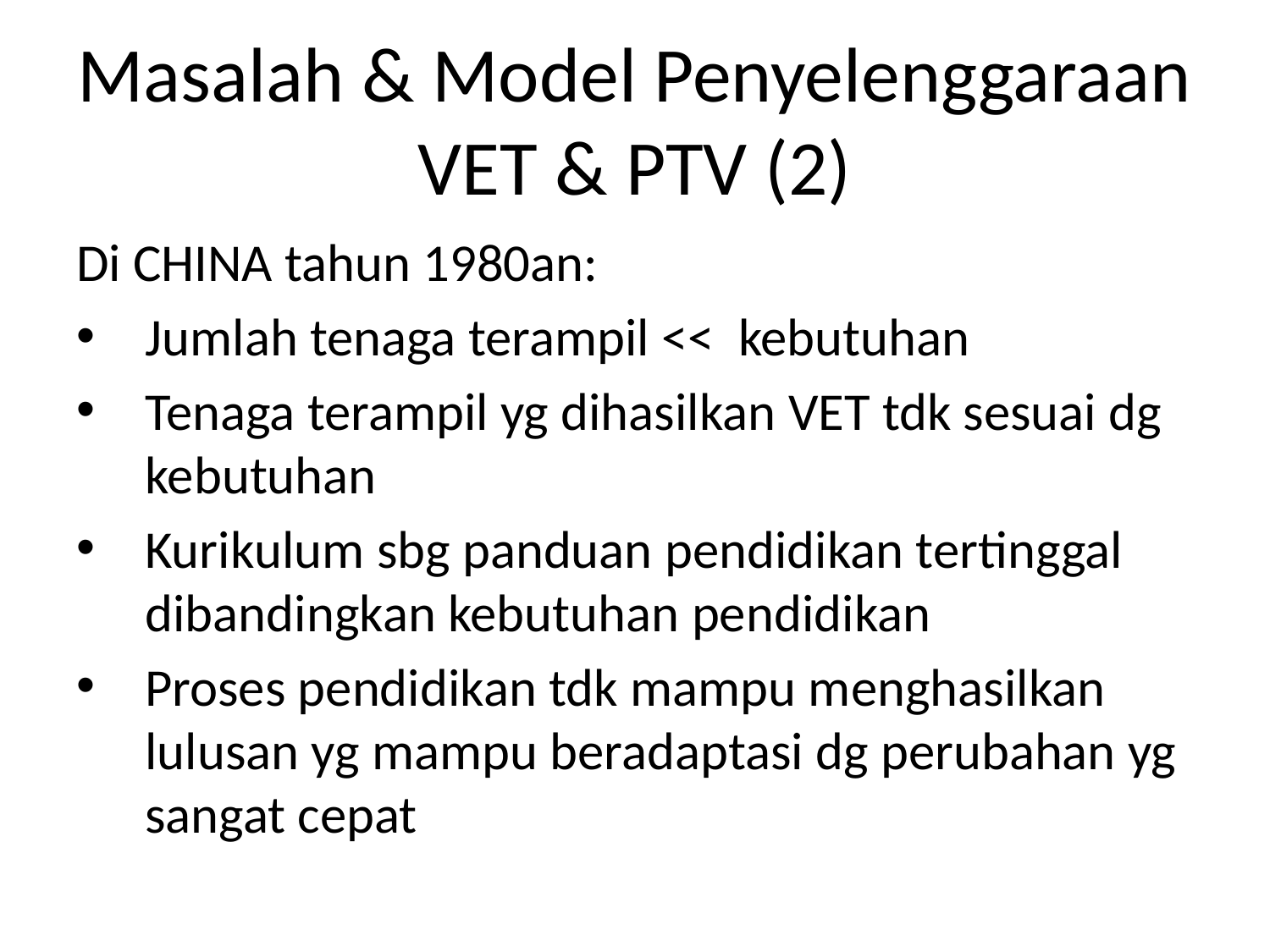

# Masalah & Model Penyelenggaraan VET & PTV (2)
Di CHINA tahun 1980an:
Jumlah tenaga terampil <<  kebutuhan
Tenaga terampil yg dihasilkan VET tdk sesuai dg kebutuhan
Kurikulum sbg panduan pendidikan tertinggal dibandingkan kebutuhan pendidikan
Proses pendidikan tdk mampu menghasilkan lulusan yg mampu beradaptasi dg perubahan yg sangat cepat